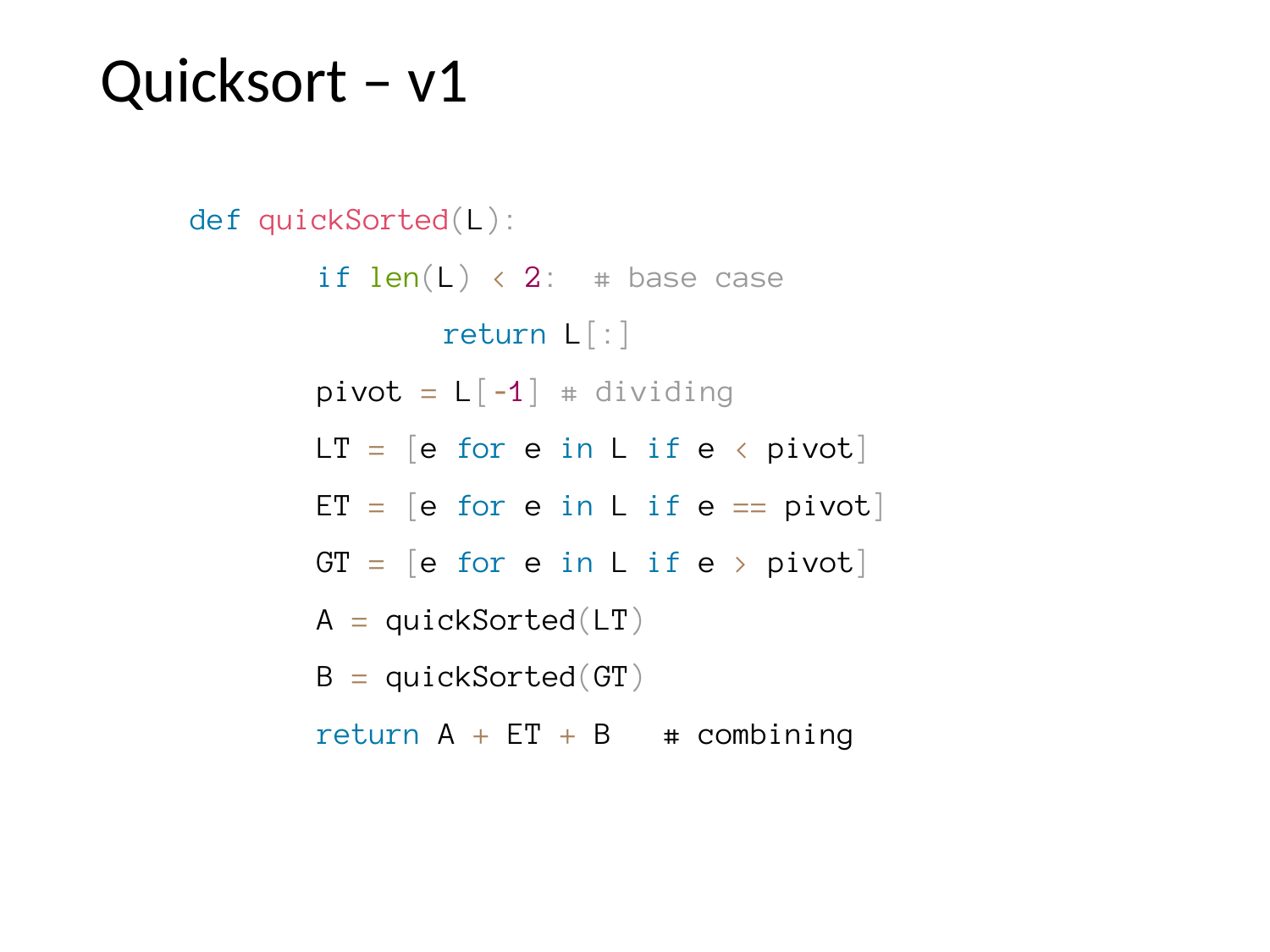

# Quicksort – v1
def quickSorted(L):
	if len(L) < 2:  # base case
		return L[:]
	pivot = L[‑1] # dividing
	LT = [e for e in L if e < pivot]
	ET = [e for e in L if e == pivot]
	GT = [e for e in L if e > pivot]
	A = quickSorted(LT)
	B = quickSorted(GT)
	return A + ET + B   # combining